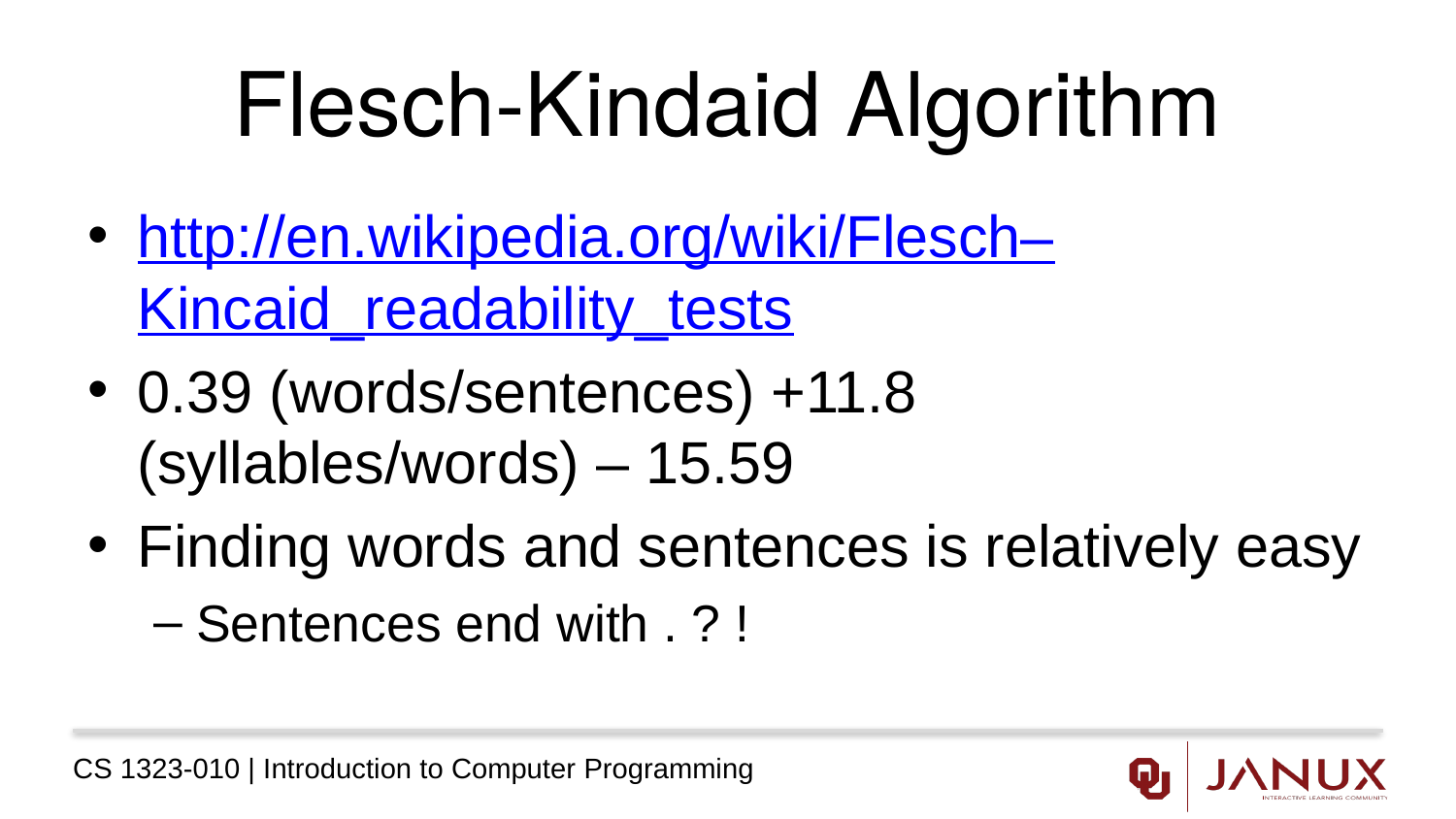

# Flesch-Kindaid Algorithm
http://en.wikipedia.org/wiki/Flesch–Kincaid_readability_tests
0.39 (words/sentences) +11.8 (syllables/words) – 15.59
Finding words and sentences is relatively easy
Sentences end with . ? !